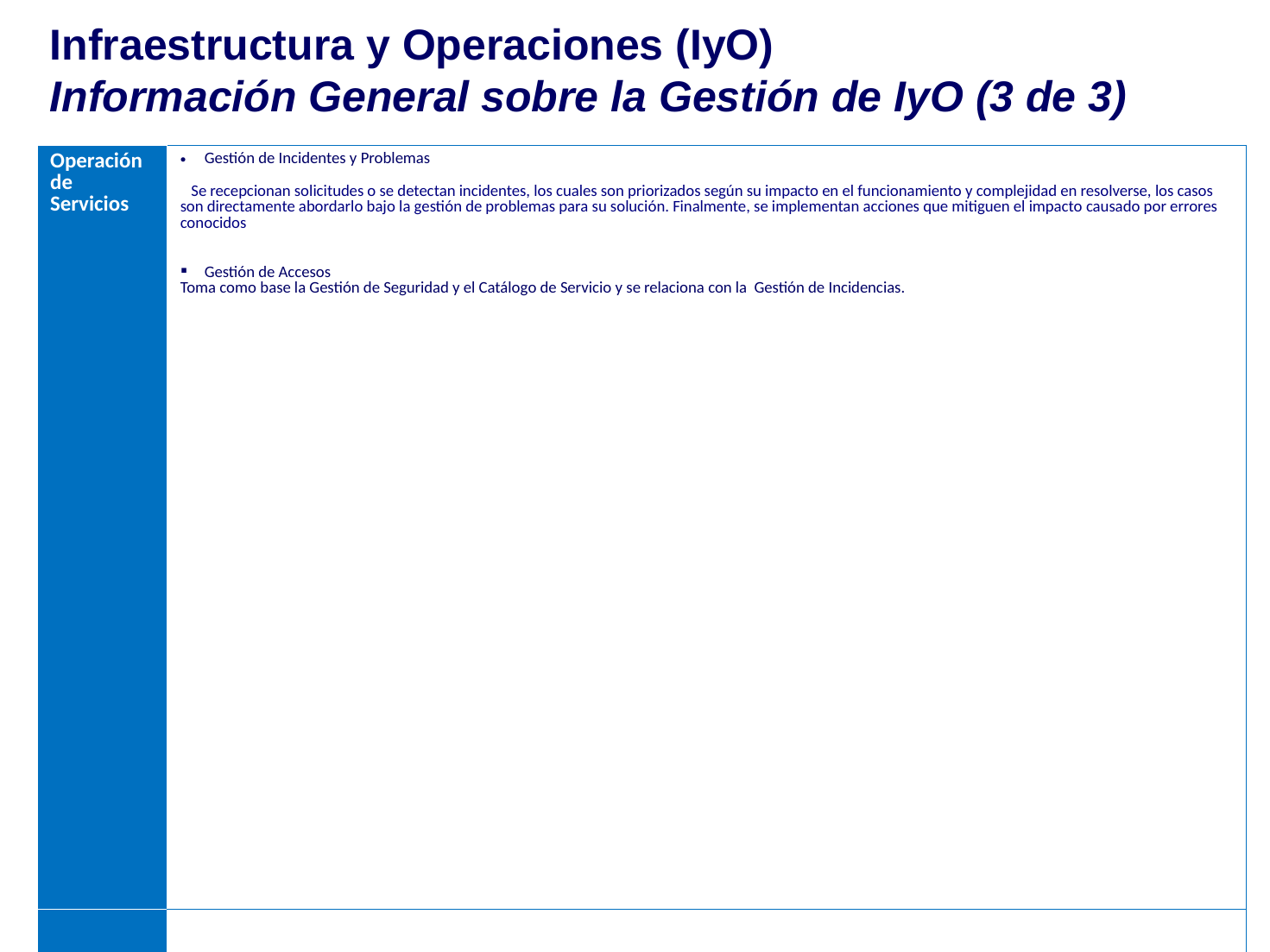

# Infraestructura y Operaciones (IyO) Información General sobre la Gestión de IyO (3 de 3)
| Operación de Servicios | Gestión de Incidentes y Problemas Se recepcionan solicitudes o se detectan incidentes, los cuales son priorizados según su impacto en el funcionamiento y complejidad en resolverse, los casos son directamente abordarlo bajo la gestión de problemas para su solución. Finalmente, se implementan acciones que mitiguen el impacto causado por errores conocidos Gestión de Accesos Toma como base la Gestión de Seguridad y el Catálogo de Servicio y se relaciona con la Gestión de Incidencias. |
| --- | --- |
|  |  |